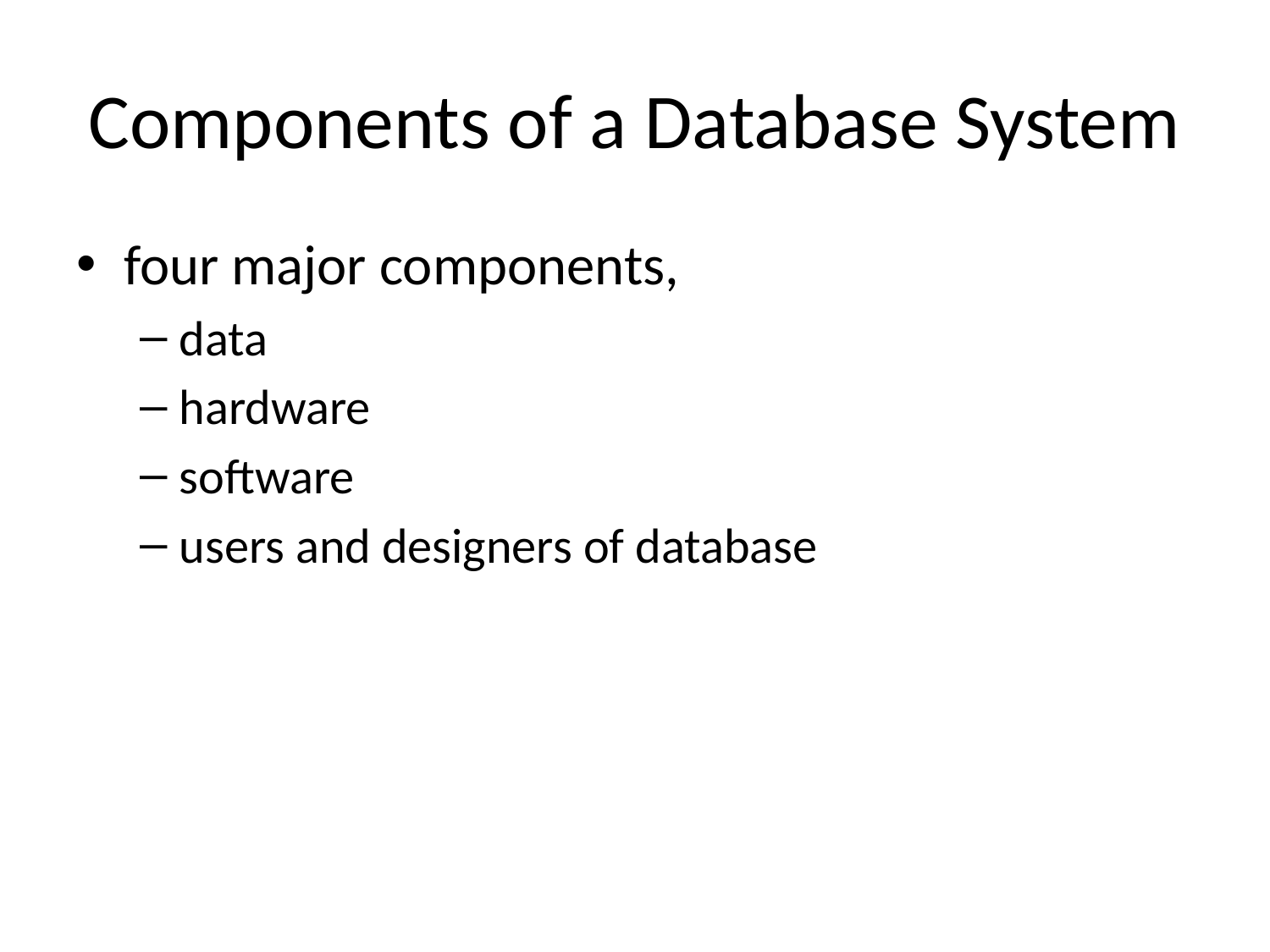

# Components of a Database System
four major components,
data
hardware
software
users and designers of database